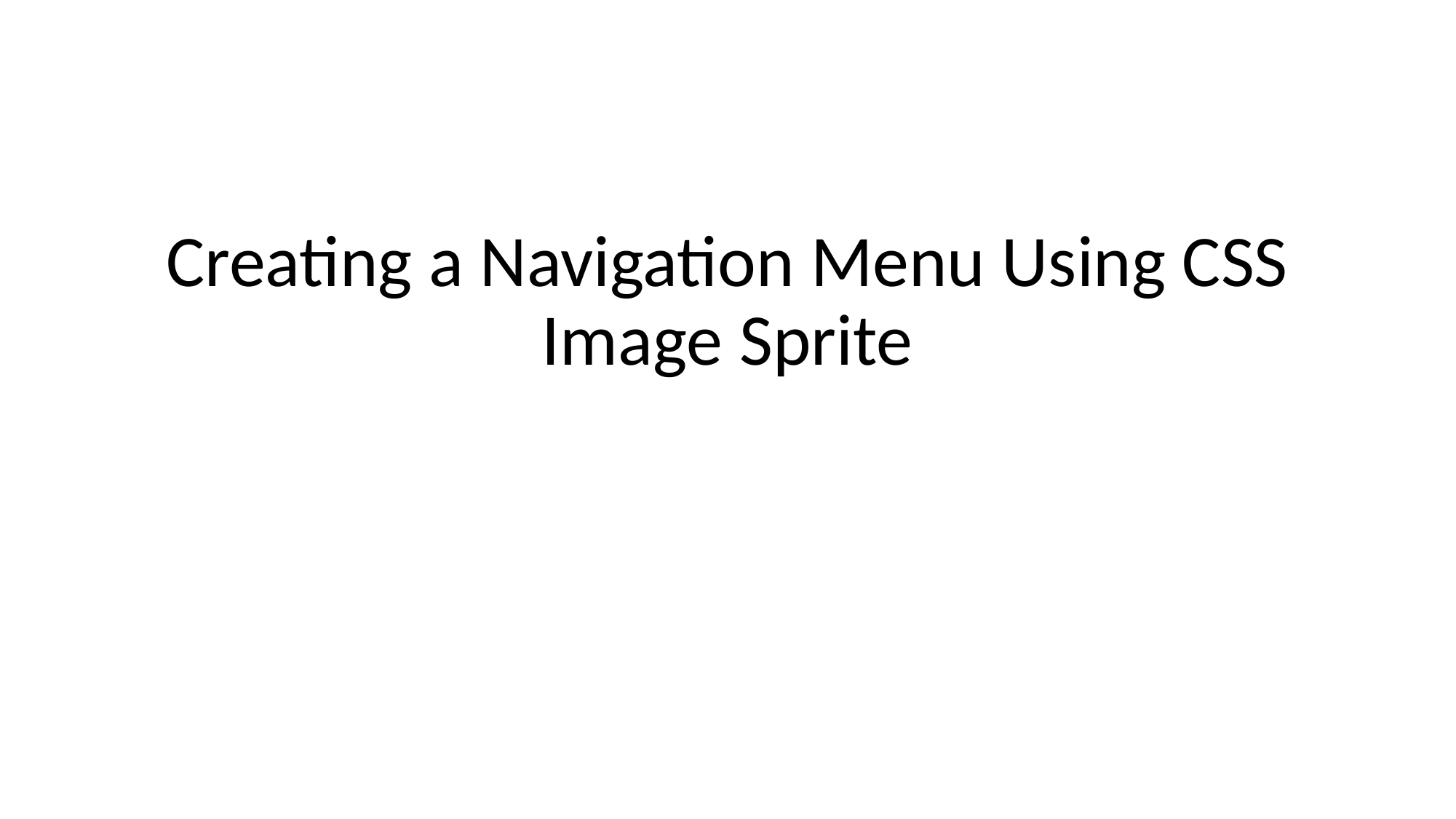

Creating a Navigation Menu Using CSS Image Sprite